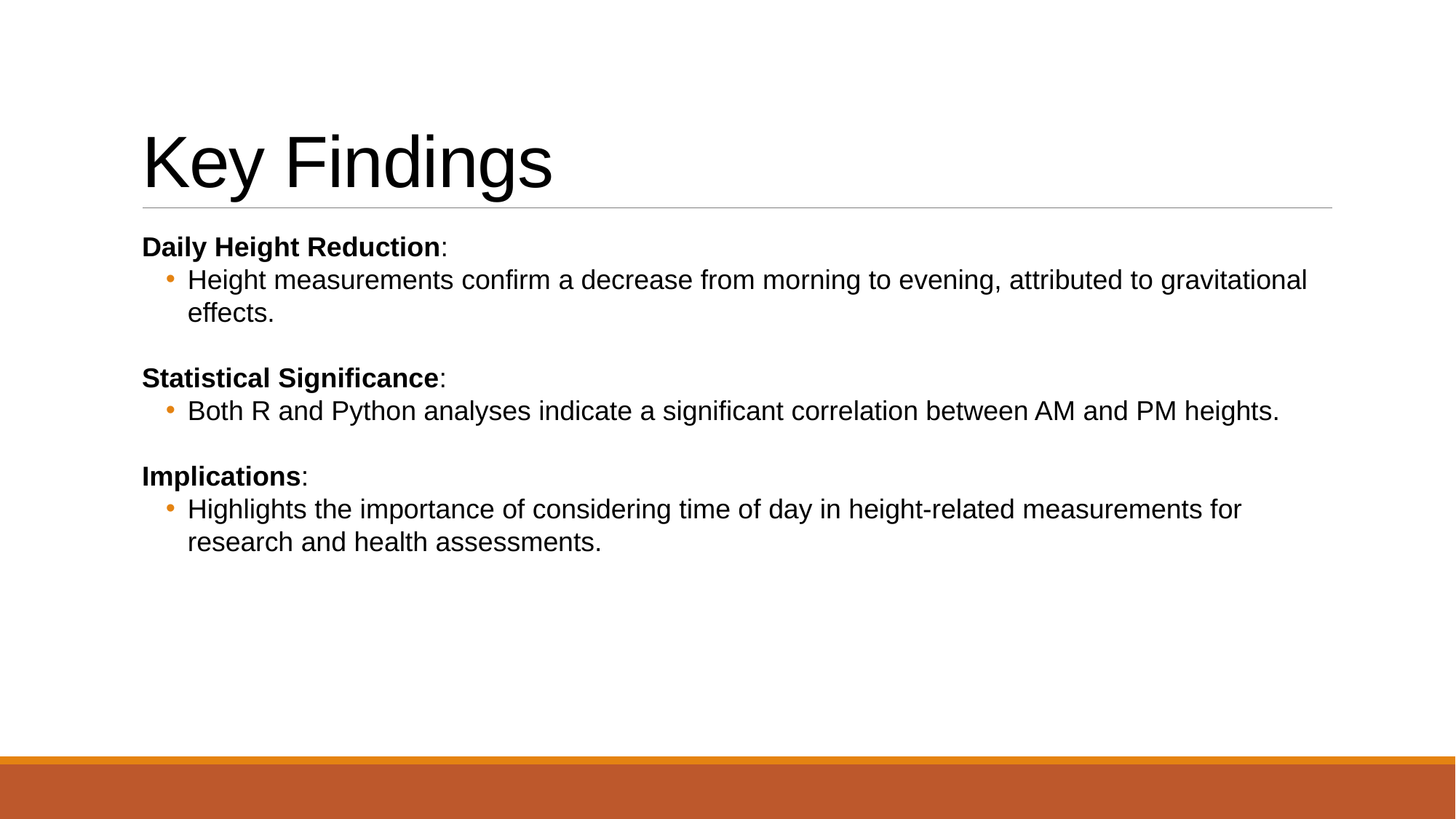

# Key Findings
Daily Height Reduction:
Height measurements confirm a decrease from morning to evening, attributed to gravitational effects.

Statistical Significance:
Both R and Python analyses indicate a significant correlation between AM and PM heights.

Implications:
Highlights the importance of considering time of day in height-related measurements for research and health assessments.